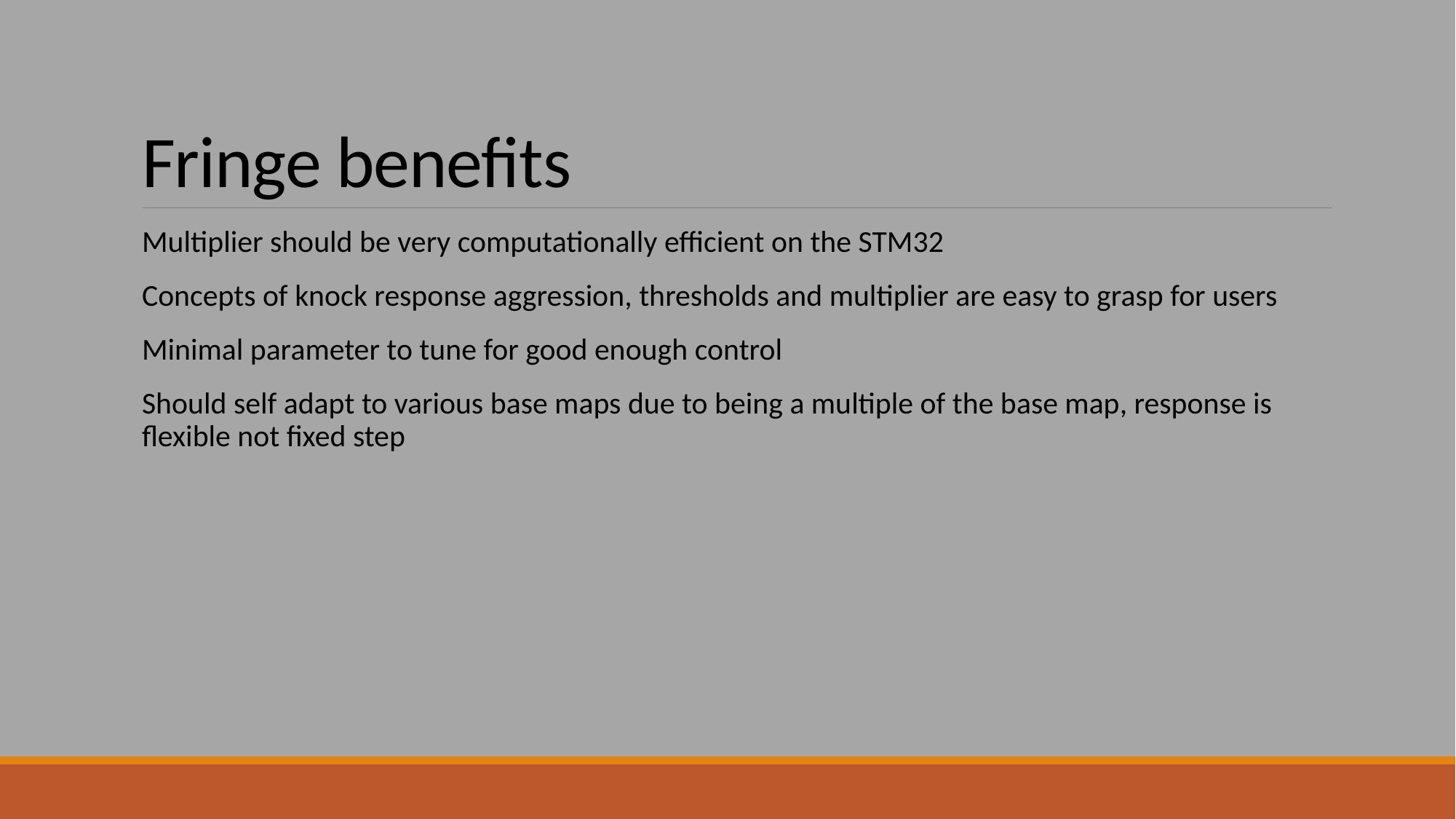

# Fringe benefits
Multiplier should be very computationally efficient on the STM32
Concepts of knock response aggression, thresholds and multiplier are easy to grasp for users
Minimal parameter to tune for good enough control
Should self adapt to various base maps due to being a multiple of the base map, response is flexible not fixed step